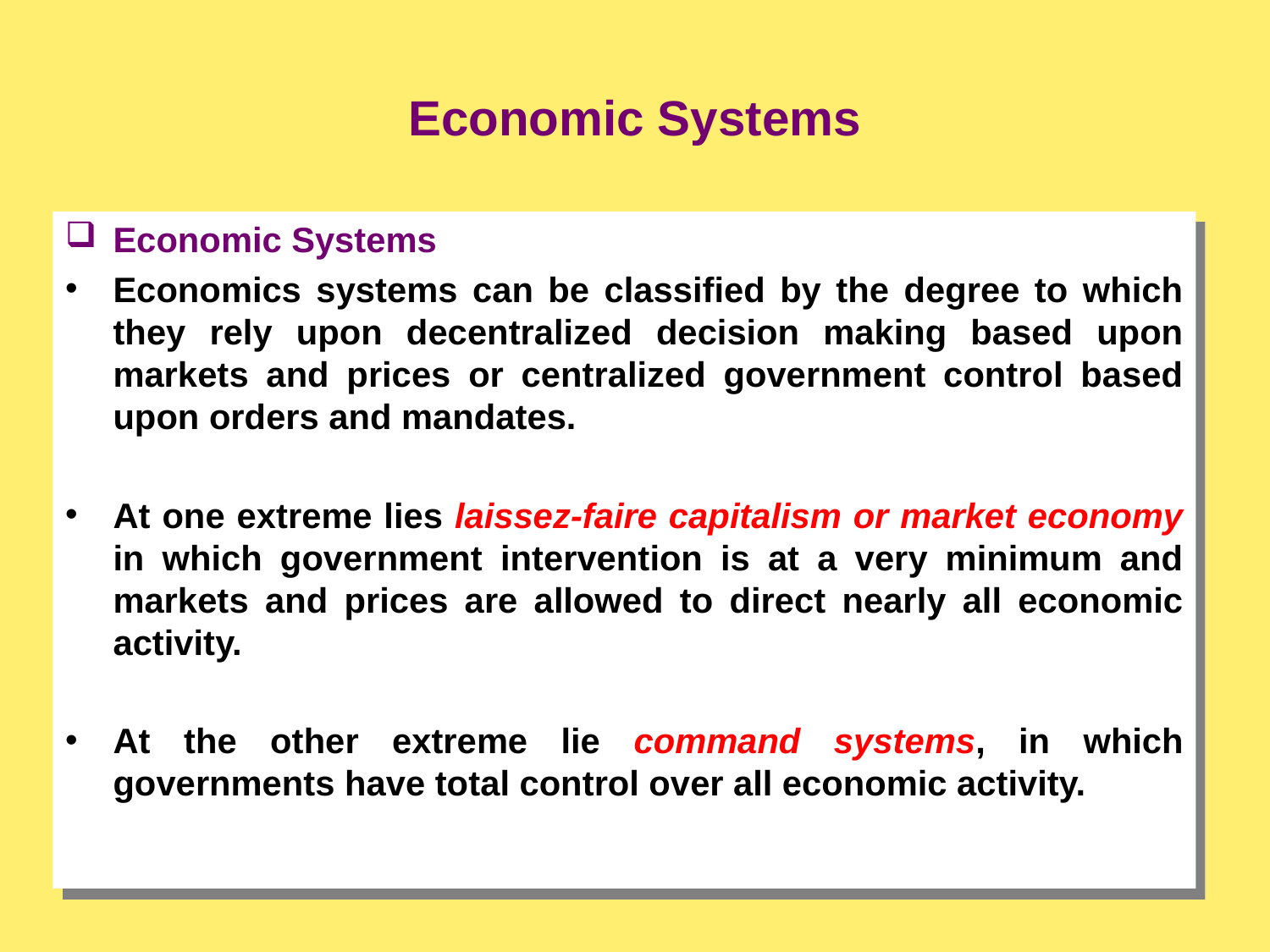

Economic Systems
Economic Systems
Economics systems can be classified by the degree to which they rely upon decentralized decision making based upon markets and prices or centralized government control based upon orders and mandates.

At one extreme lies laissez-faire capitalism or market economy in which government intervention is at a very minimum and markets and prices are allowed to direct nearly all economic activity.

At the other extreme lie command systems, in which governments have total control over all economic activity.